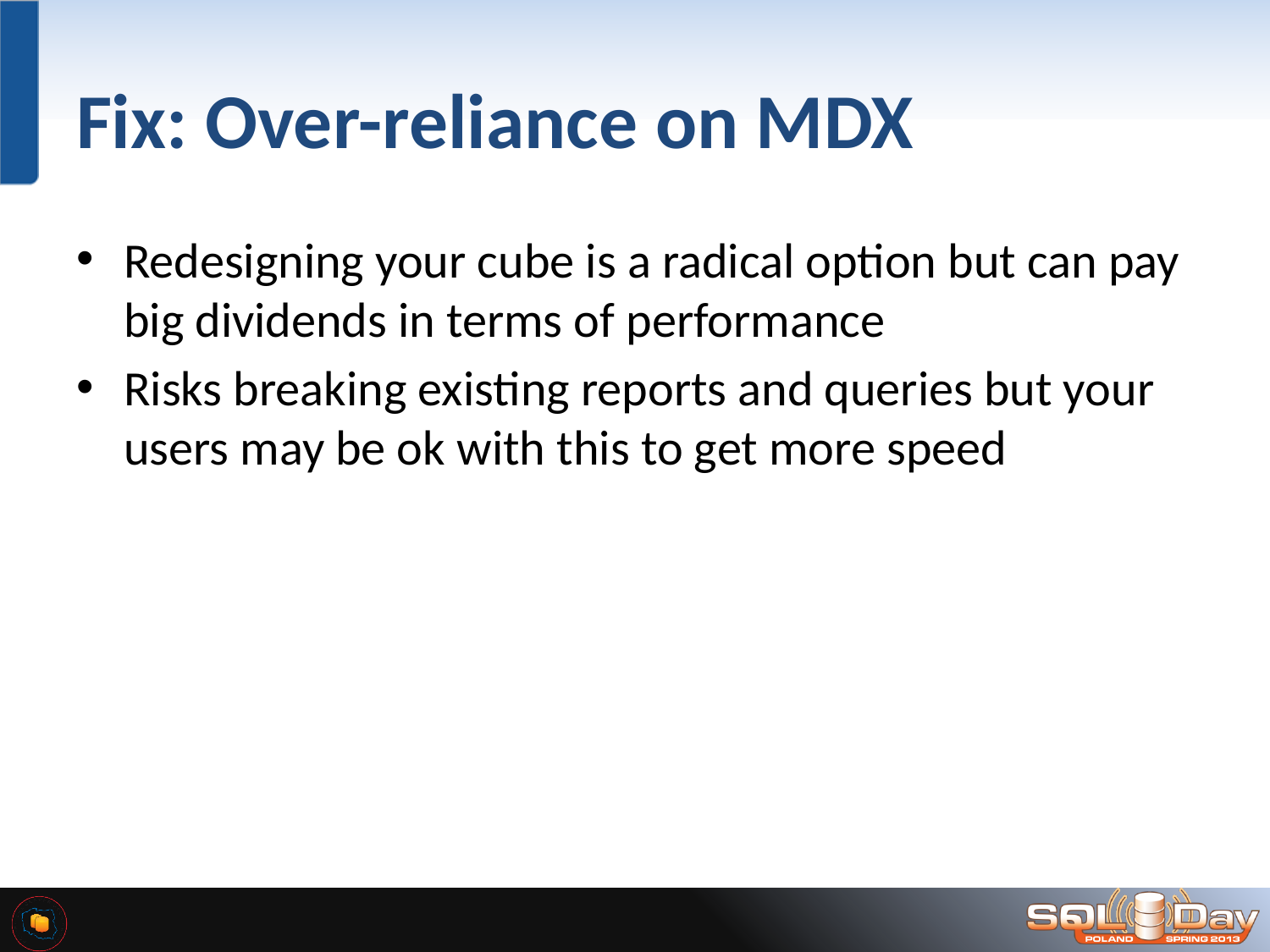

# Fix: Over-reliance on MDX
Redesigning your cube is a radical option but can pay big dividends in terms of performance
Risks breaking existing reports and queries but your users may be ok with this to get more speed